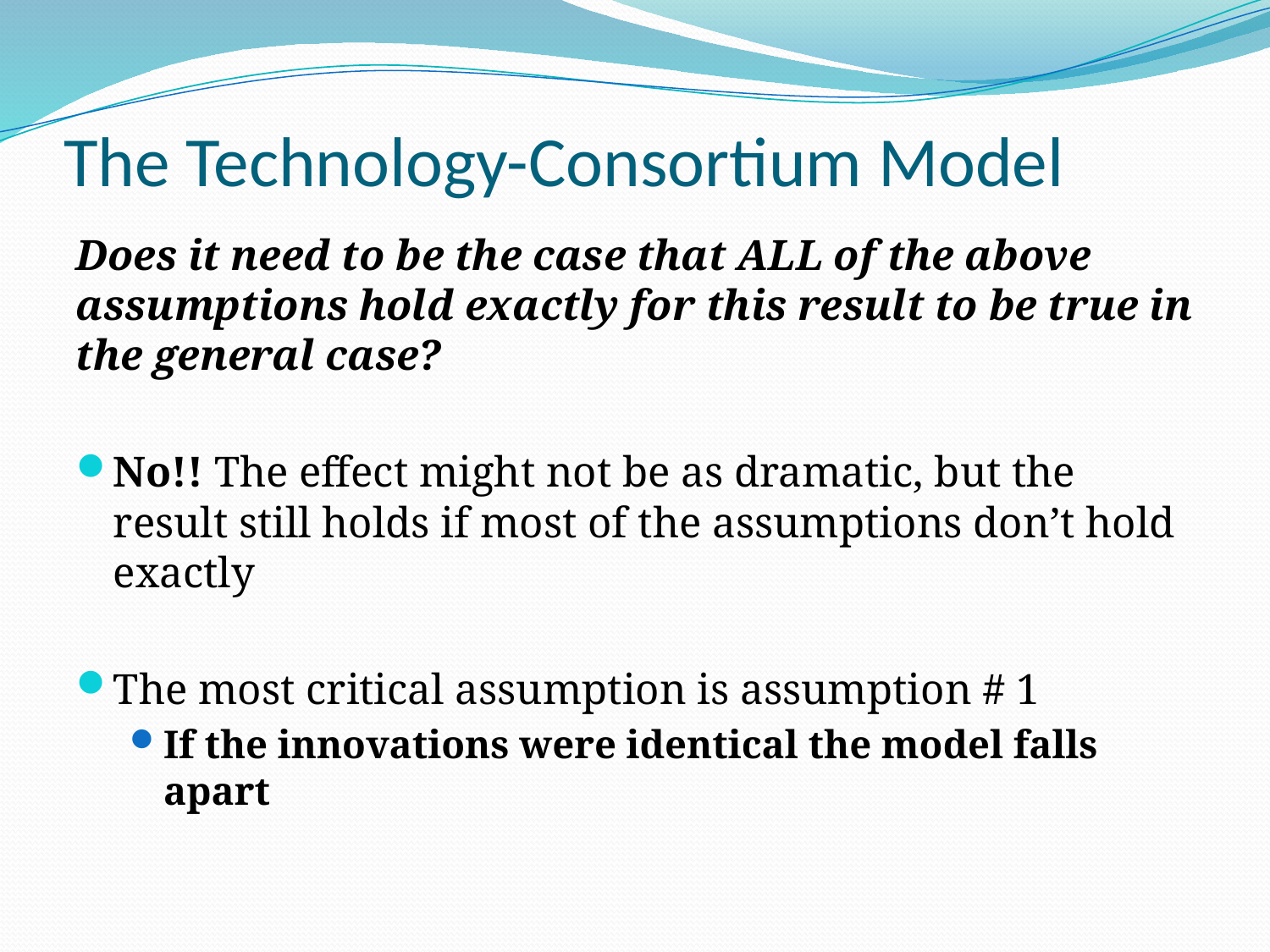

# The Technology-Consortium Model
Does it need to be the case that ALL of the above assumptions hold exactly for this result to be true in the general case?

No!! The effect might not be as dramatic, but the result still holds if most of the assumptions don’t hold exactly

The most critical assumption is assumption # 1
If the innovations were identical the model falls apart